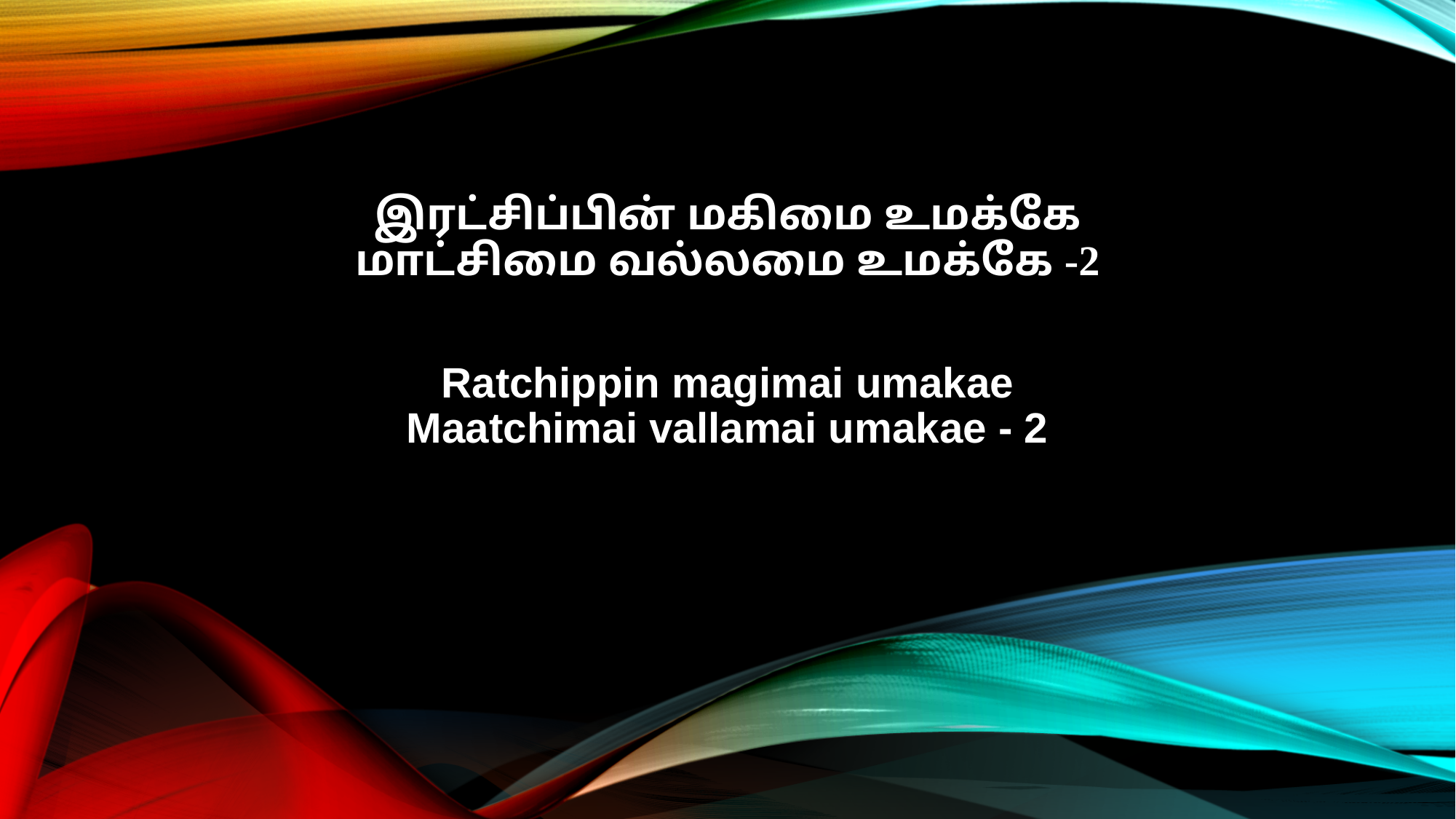

இரட்சிப்பின் மகிமை உமக்கே
மாட்சிமை வல்லமை உமக்கே -2

Ratchippin magimai umakae
Maatchimai vallamai umakae - 2